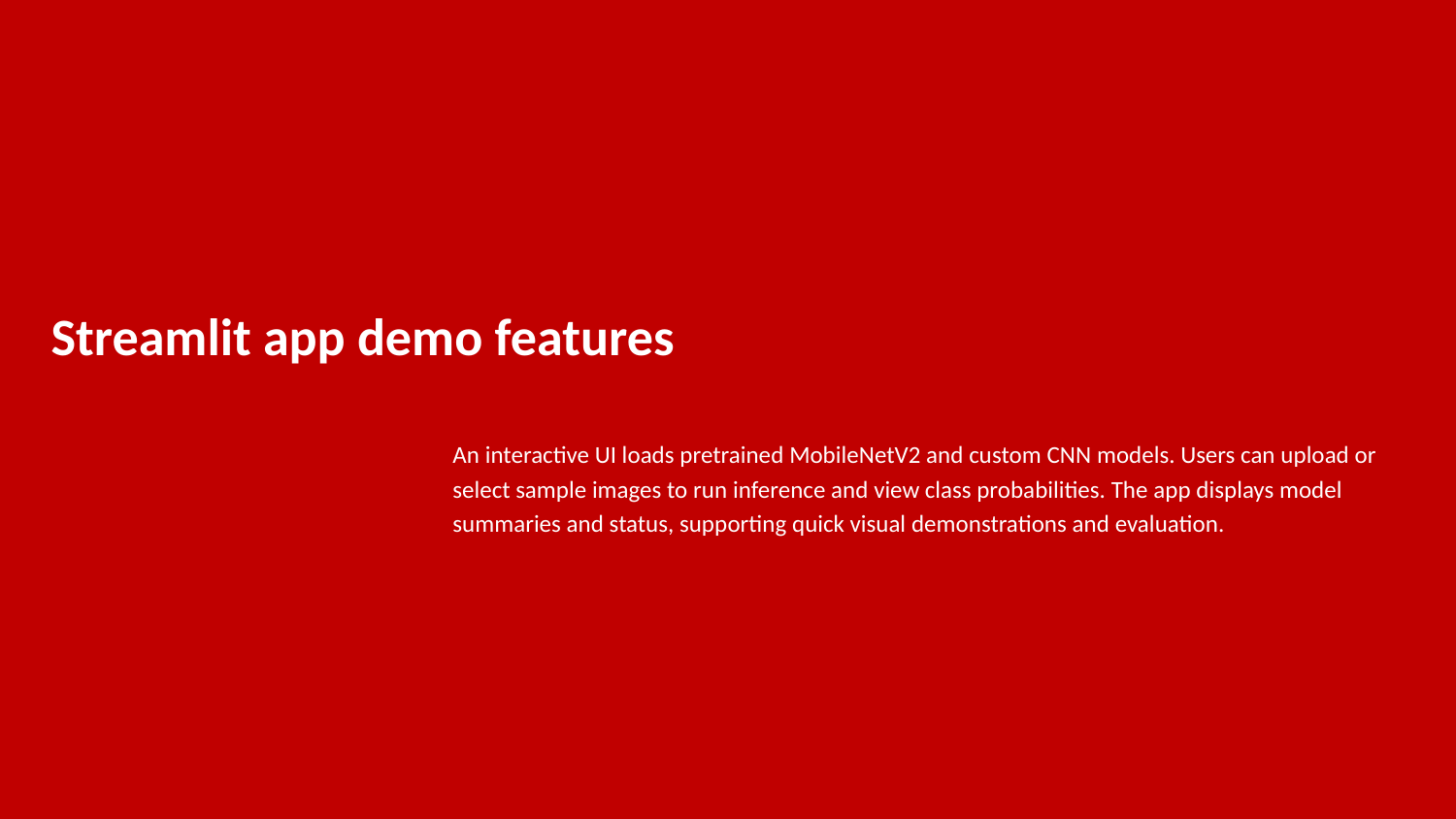

# Streamlit app demo features
An interactive UI loads pretrained MobileNetV2 and custom CNN models. Users can upload or select sample images to run inference and view class probabilities. The app displays model summaries and status, supporting quick visual demonstrations and evaluation.